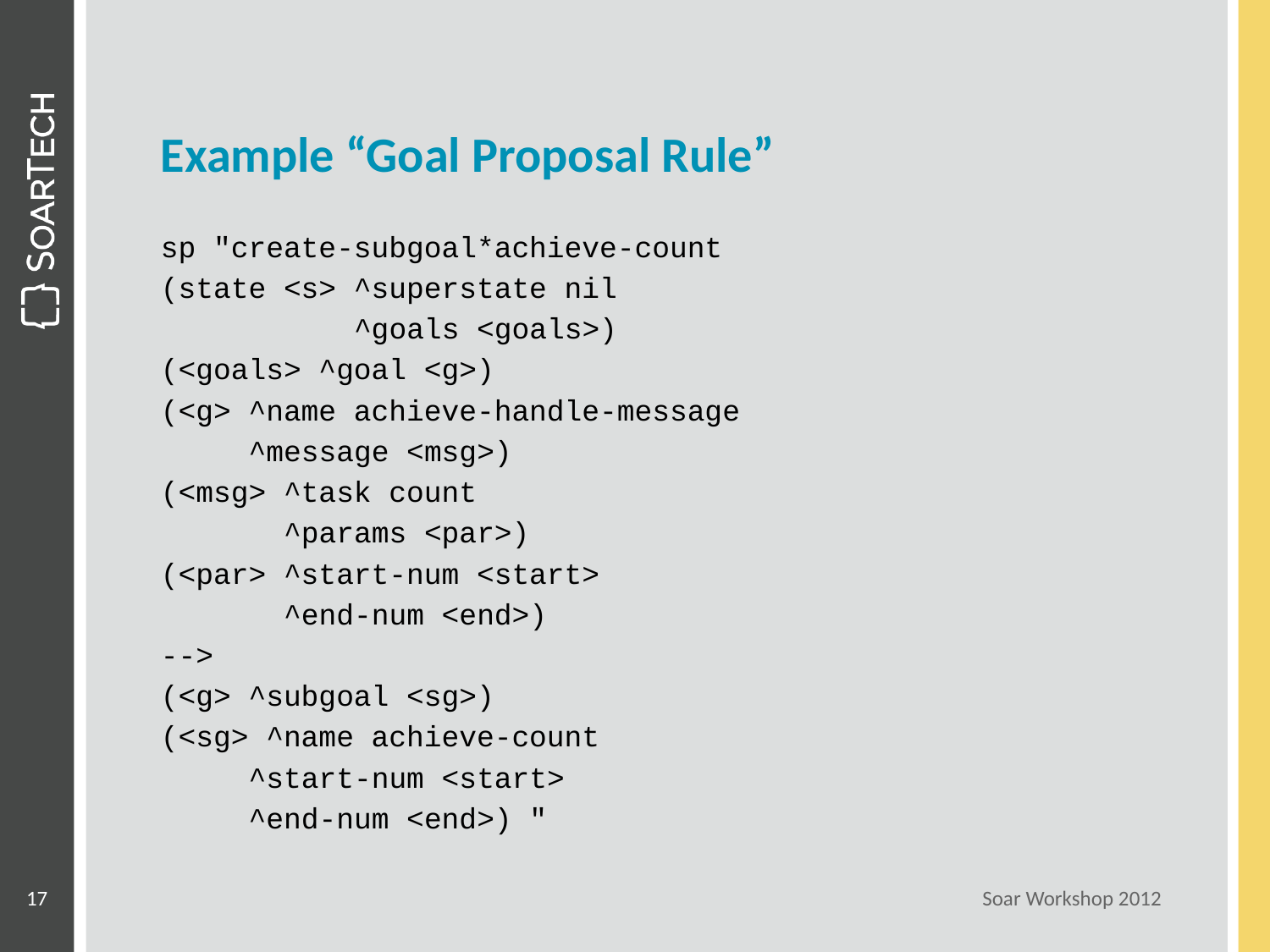

# Example “Goal Proposal Rule”
sp "create-subgoal*achieve-count
(state <s> ^superstate nil
           ^goals <goals>)
(<goals> ^goal <g>)
(<g> ^name achieve-handle-message
     ^message <msg>)
(<msg> ^task count
       ^params <par>)
(<par> ^start-num <start>
       ^end-num <end>)
-->
(<g> ^subgoal <sg>)
(<sg> ^name achieve-count
     ^start-num <start>
     ^end-num <end>) "
17
Soar Workshop 2012